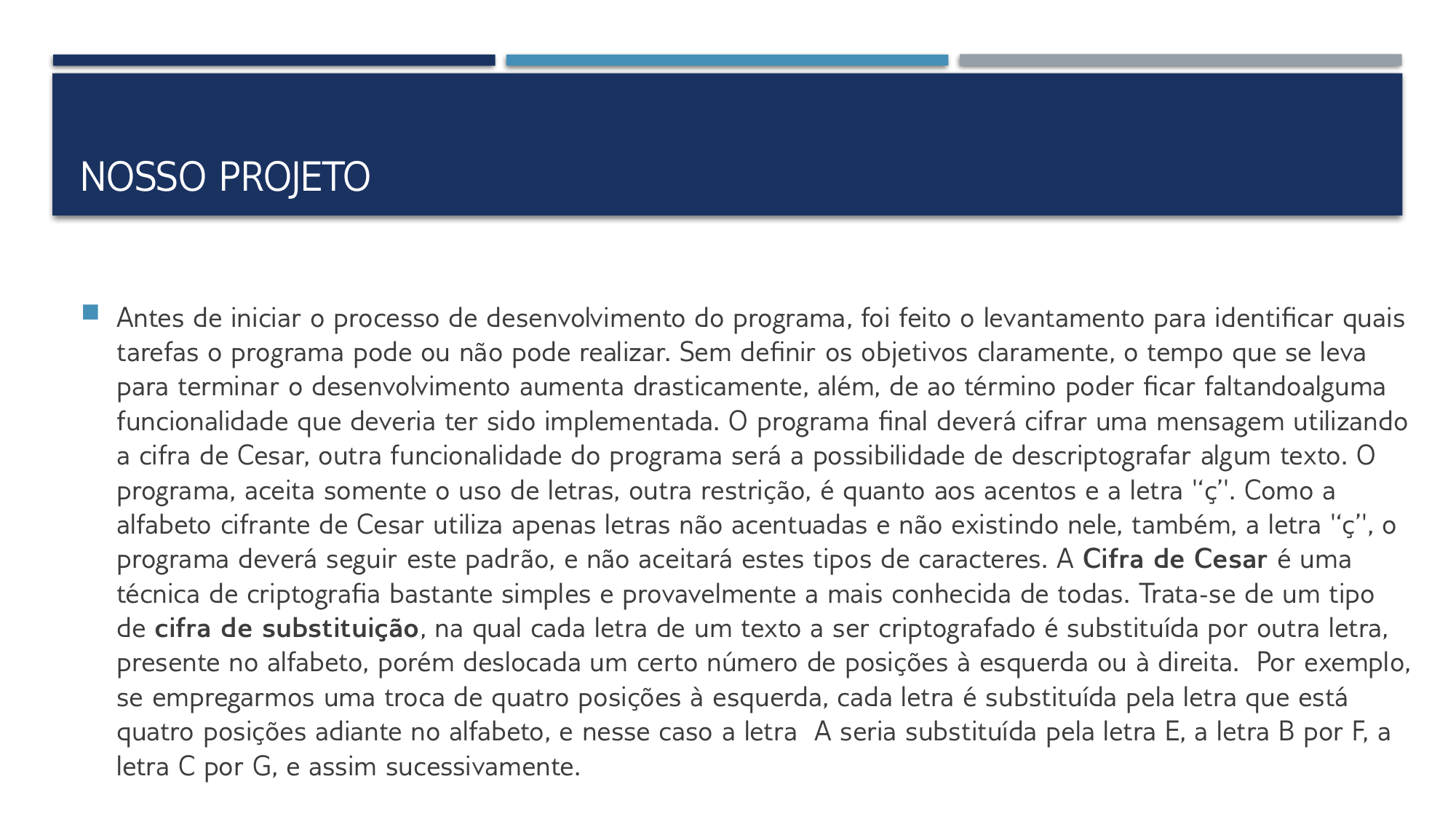

# Nosso projeto
Antes de iniciar o processo de desenvolvimento do programa, foi feito o levantamento para identificar quais tarefas o programa pode ou não pode realizar. Sem definir os objetivos claramente, o tempo que se leva para terminar o desenvolvimento aumenta drasticamente, além, de ao término poder ficar faltandoalguma funcionalidade que deveria ter sido implementada. O programa final deverá cifrar uma mensagem utilizando a cifra de Cesar, outra funcionalidade do programa será a possibilidade de descriptografar algum texto. O programa, aceita somente o uso de letras, outra restrição, é quanto aos acentos e a letra '‘ç’'. Como a alfabeto cifrante de Cesar utiliza apenas letras não acentuadas e não existindo nele, também, a letra '‘ç’', o programa deverá seguir este padrão, e não aceitará estes tipos de caracteres. A Cifra de Cesar é uma técnica de criptografia bastante simples e provavelmente a mais conhecida de todas. Trata-se de um tipo de cifra de substituição, na qual cada letra de um texto a ser criptografado é substituída por outra letra, presente no alfabeto, porém deslocada um certo número de posições à esquerda ou à direita.  Por exemplo, se empregarmos uma troca de quatro posições à esquerda, cada letra é substituída pela letra que está quatro posições adiante no alfabeto, e nesse caso a letra  A seria substituída pela letra E, a letra B por F, a letra C por G, e assim sucessivamente.